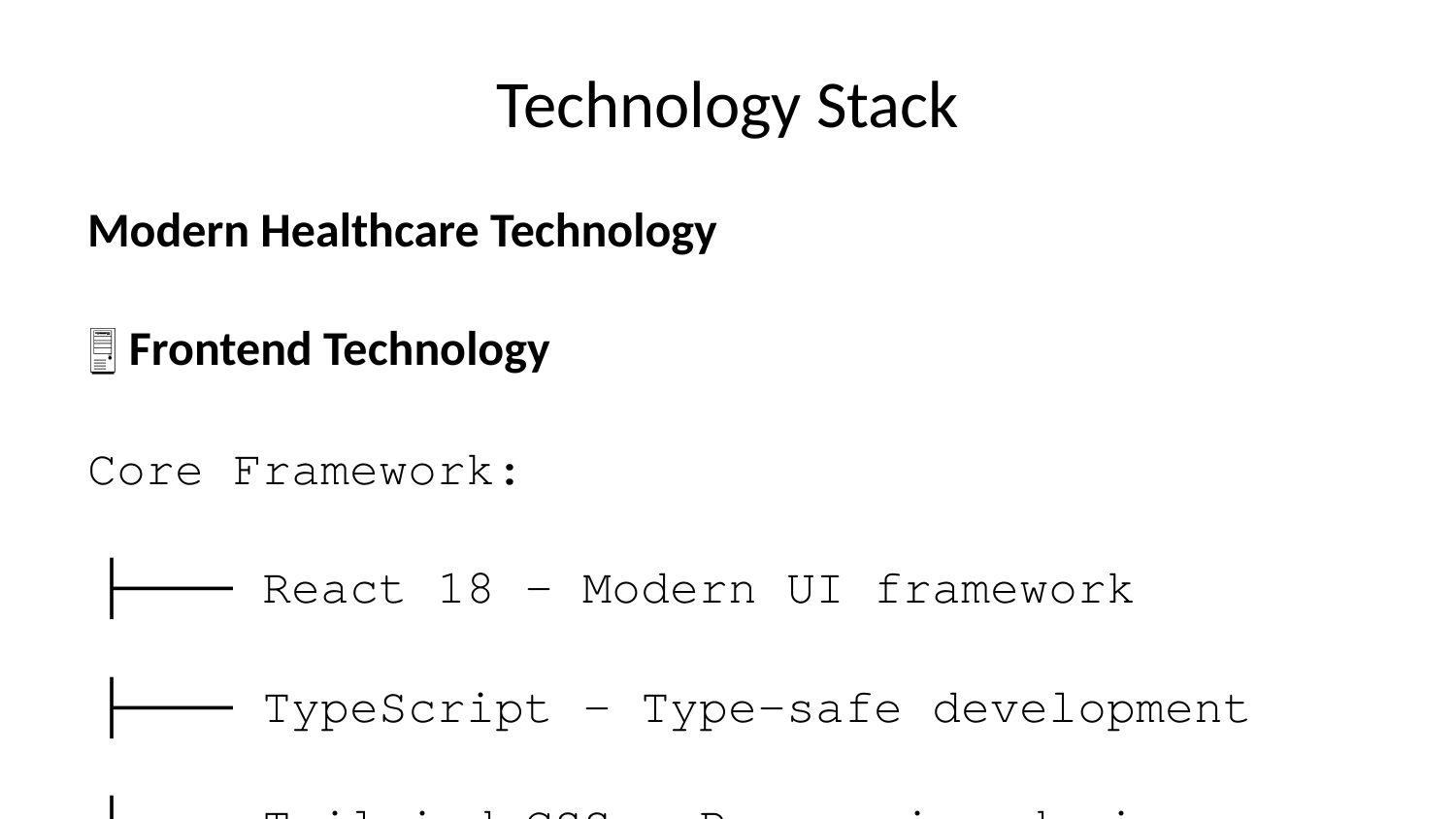

# Technology Stack
Modern Healthcare Technology
🖥️ Frontend Technology
Core Framework:
├── React 18 - Modern UI framework
├── TypeScript - Type-safe development
├── Tailwind CSS - Responsive design
├── Vite - Fast build system
└── React Router - Navigation

UI Components:
├── Custom design system
├── Responsive layouts
├── Accessibility features
├── Mobile optimization
└── Real-time updates
🗄️ Backend Infrastructure
Database & API:
├── Supabase - PostgreSQL database
├── Real-time subscriptions
├── Row Level Security (RLS)
├── Authentication system
└── File storage

Deployment:
├── Netlify - Global CDN
├── Automatic deployments
├── SSL certificates
├── Performance optimization
└── 99.9% uptime SLA
🔒 Security & Compliance
HIPAA Compliant: Healthcare data protection
DPDP Act 2023: Indian data privacy compliance
ART Act 2021: Indian fertility regulation compliance
End-to-End Encryption: Data security
Role-Based Access: Granular permissions